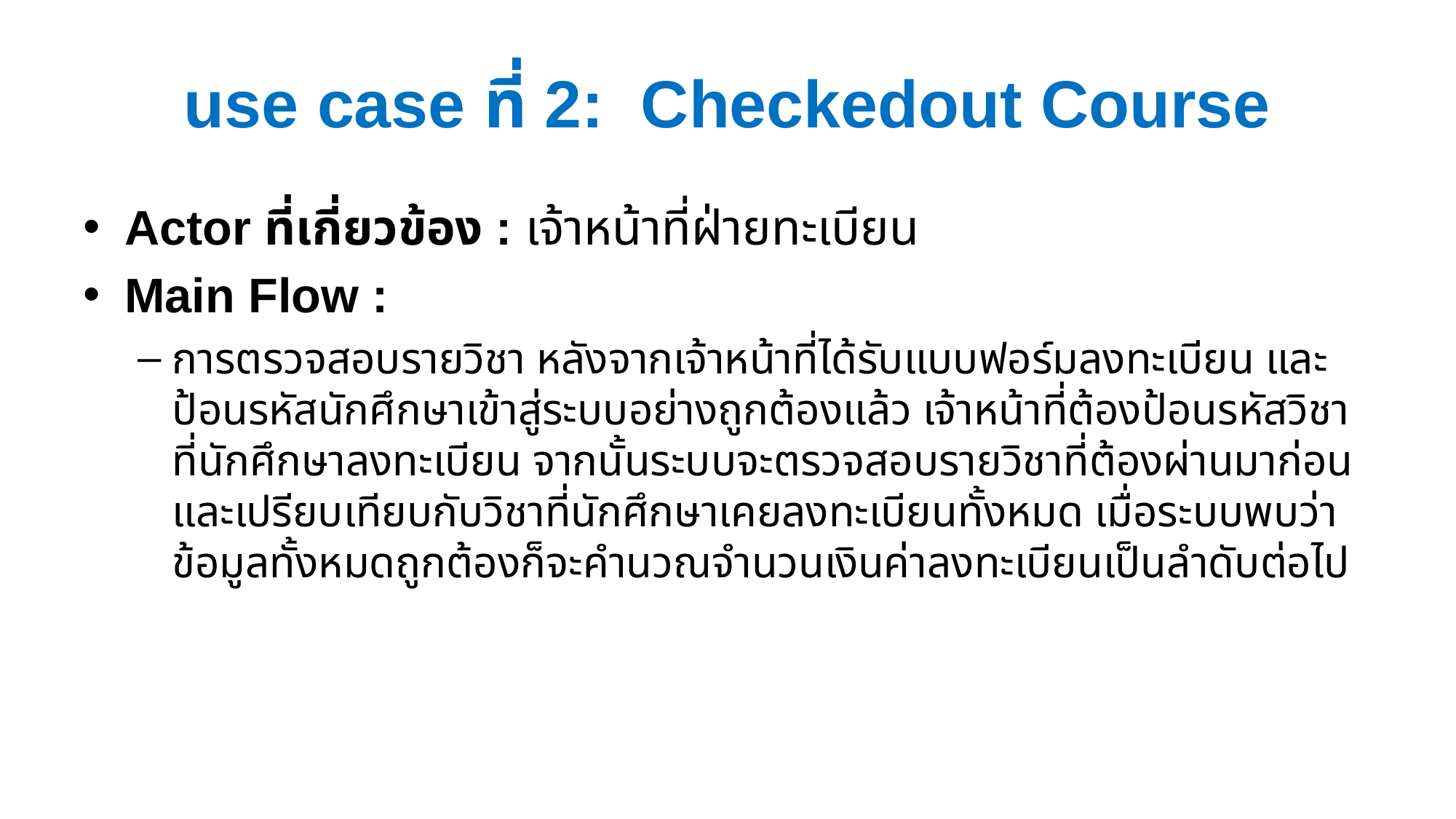

# use case ที่ 2:  Checkedout Course
Actor ที่เกี่ยวข้อง : เจ้าหน้าที่ฝ่ายทะเบียน
Main Flow :
การตรวจสอบรายวิชา หลังจากเจ้าหน้าที่ได้รับแบบฟอร์มลงทะเบียน และป้อนรหัสนักศึกษาเข้าสู่ระบบอย่างถูกต้องแล้ว เจ้าหน้าที่ต้องป้อนรหัสวิชาที่นักศึกษาลงทะเบียน จากนั้นระบบจะตรวจสอบรายวิชาที่ต้องผ่านมาก่อน และเปรียบเทียบกับวิชาที่นักศึกษาเคยลงทะเบียนทั้งหมด เมื่อระบบพบว่าข้อมูลทั้งหมดถูกต้องก็จะคำนวณจำนวนเงินค่าลงทะเบียนเป็นลำดับต่อไป